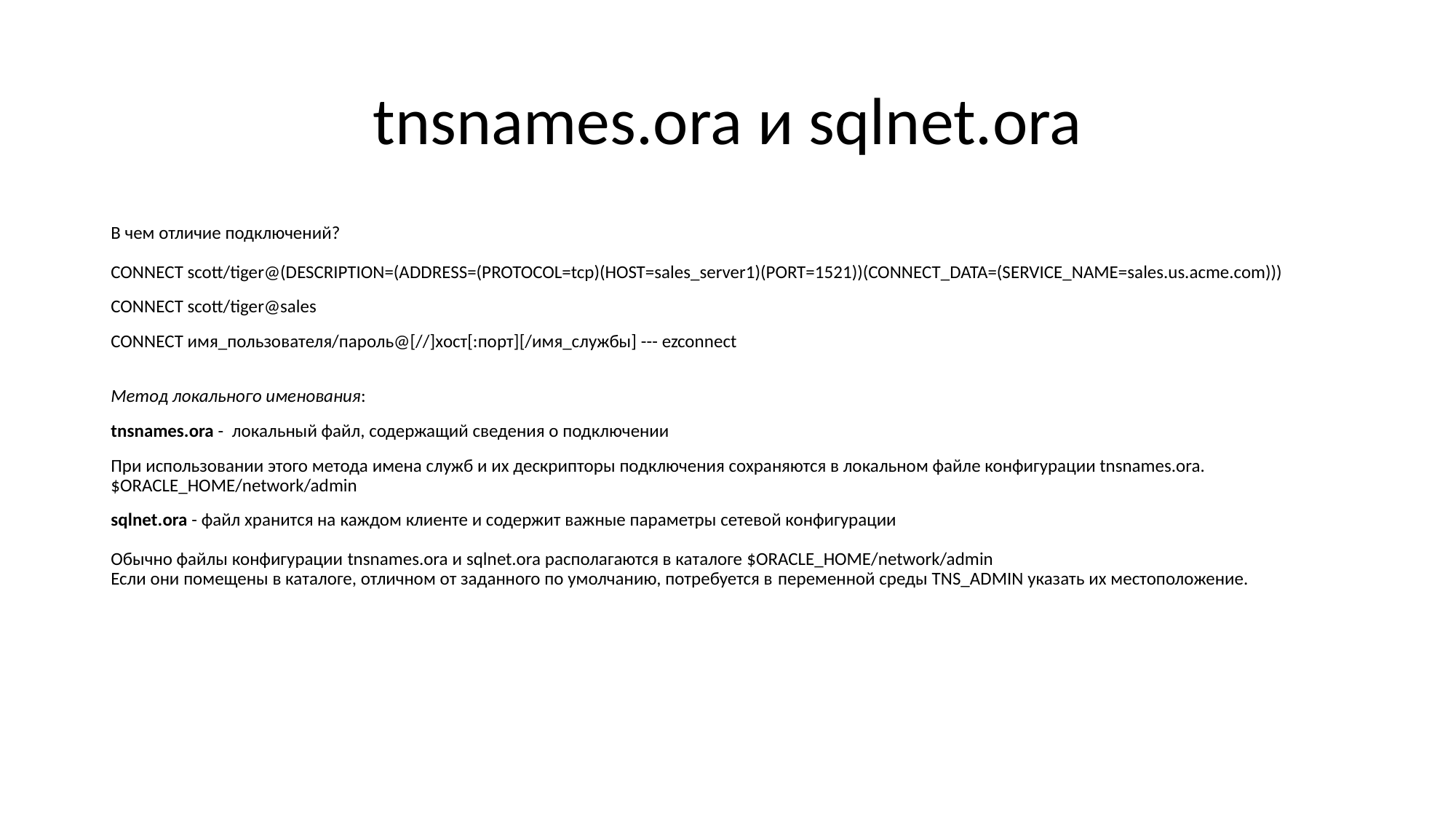

# tnsnames.ora и sqlnet.ora
В чем отличие подключений?
CONNECT scott/tiger@(DESCRIPTION=(ADDRESS=(PROTOCOL=tcp)(HOST=sales_server1)(PORT=1521))(CONNECT_DATA=(SERVICE_NAME=sales.us.acme.com)))
CONNECT scott/tiger@sales
CONNECT имя_пользователя/пароль@[//]хост[:порт][/имя_службы] --- ezconnect
Метод локального именования:
tnsnames.ora -  локальный файл, содержащий сведения о подключении
При использовании этого метода имена служб и их дескрипторы подключения сохраняются в локальном файле конфигурации tnsnames.ora.
$ORACLE_HOME/network/admin
sqlnet.ora - файл хранится на каждом клиенте и содержит важные параметры сетевой конфигурации
Обычно файлы конфигурации tnsnames.ora и sqlnet.ora располагаются в каталоге $ORACLE_HOME/network/admin
Если они помещены в каталоге, отличном от заданного по умолчанию, потребуется в переменной среды TNS_ADMIN указать их местоположение.